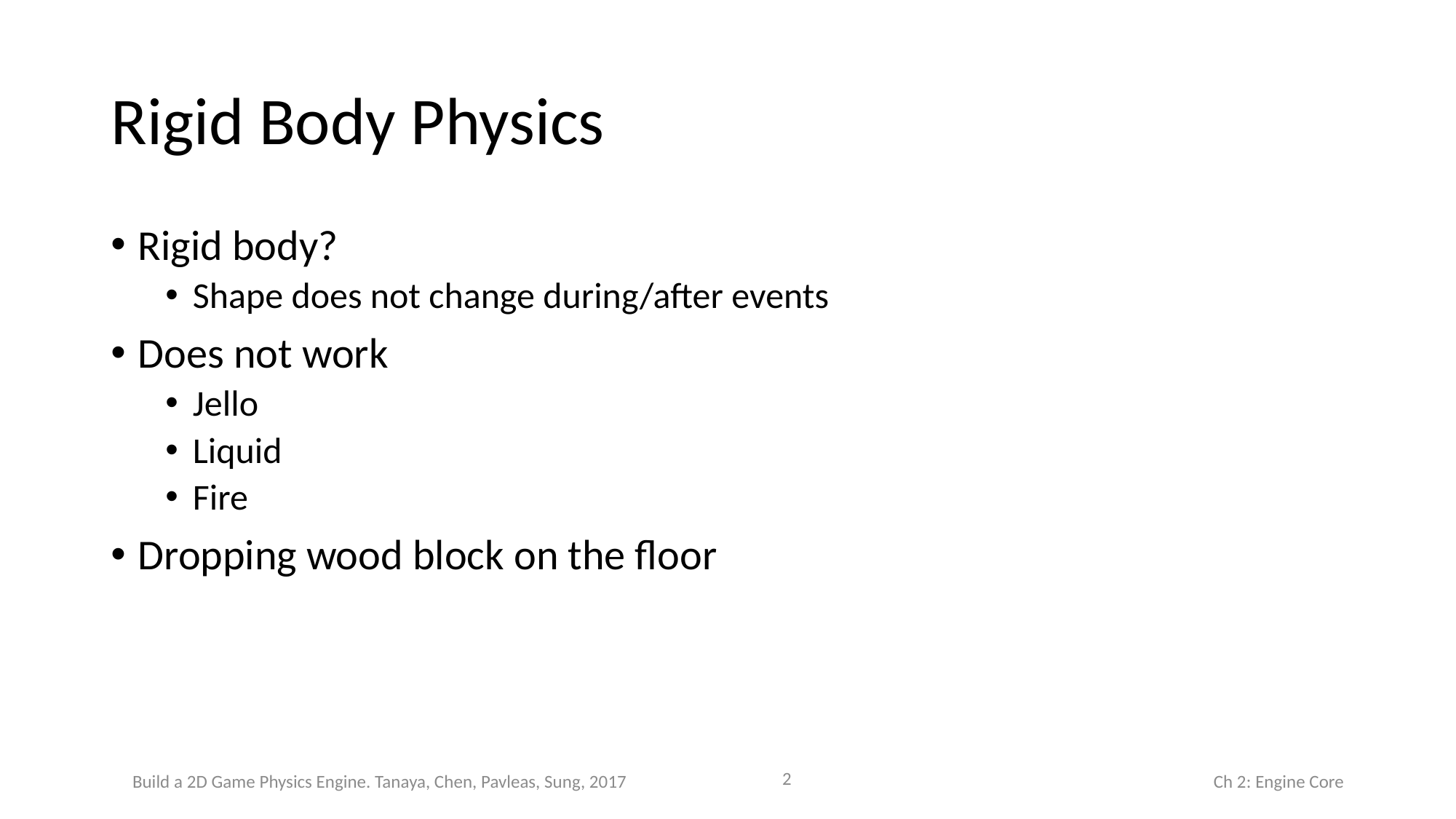

# Rigid Body Physics
Rigid body?
Shape does not change during/after events
Does not work
Jello
Liquid
Fire
Dropping wood block on the floor